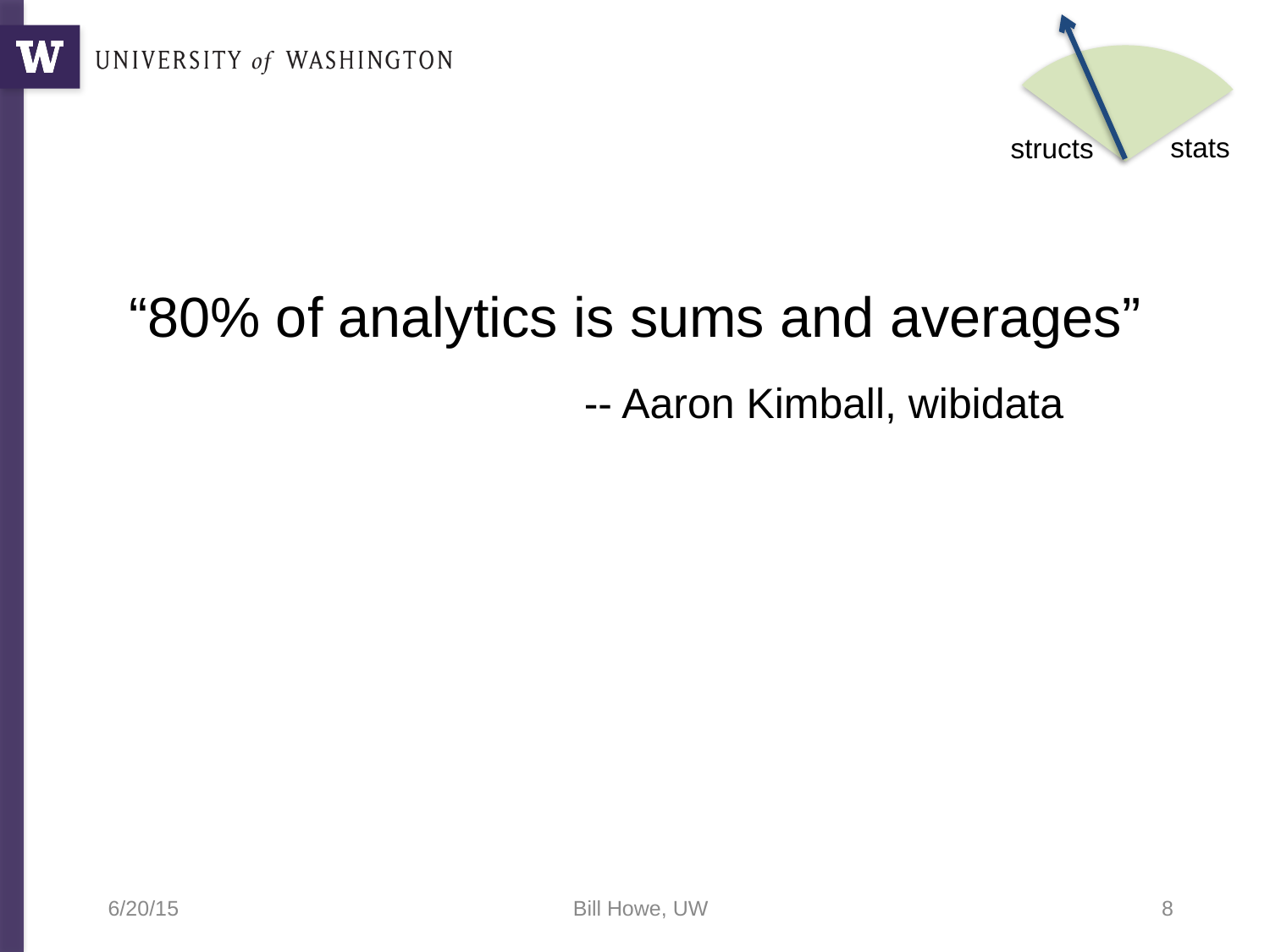

stats
structs
“80% of analytics is sums and averages”
-- Aaron Kimball, wibidata
6/20/15
Bill Howe, UW
8